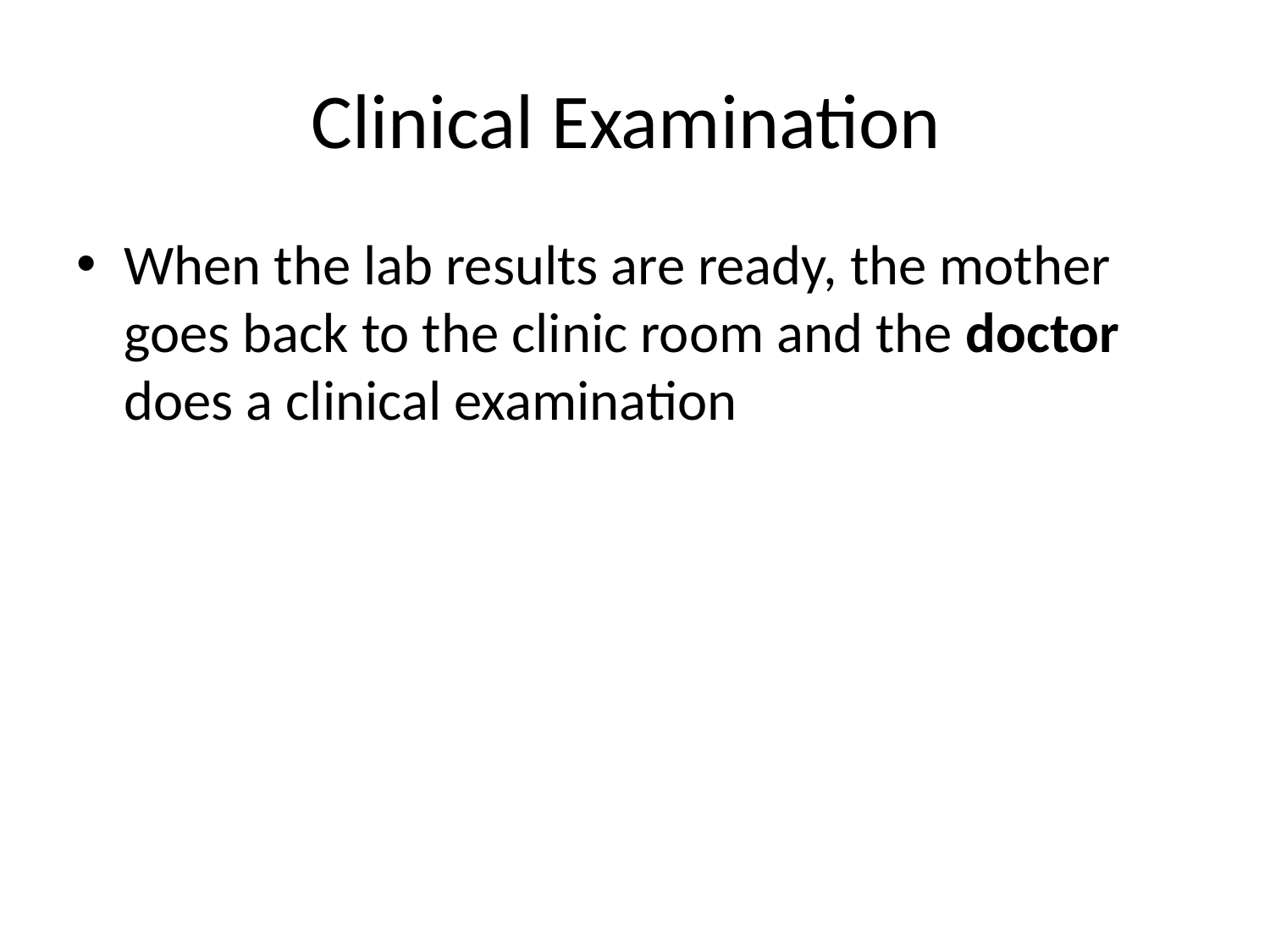

# Clinical Examination
When the lab results are ready, the mother goes back to the clinic room and the doctor does a clinical examination